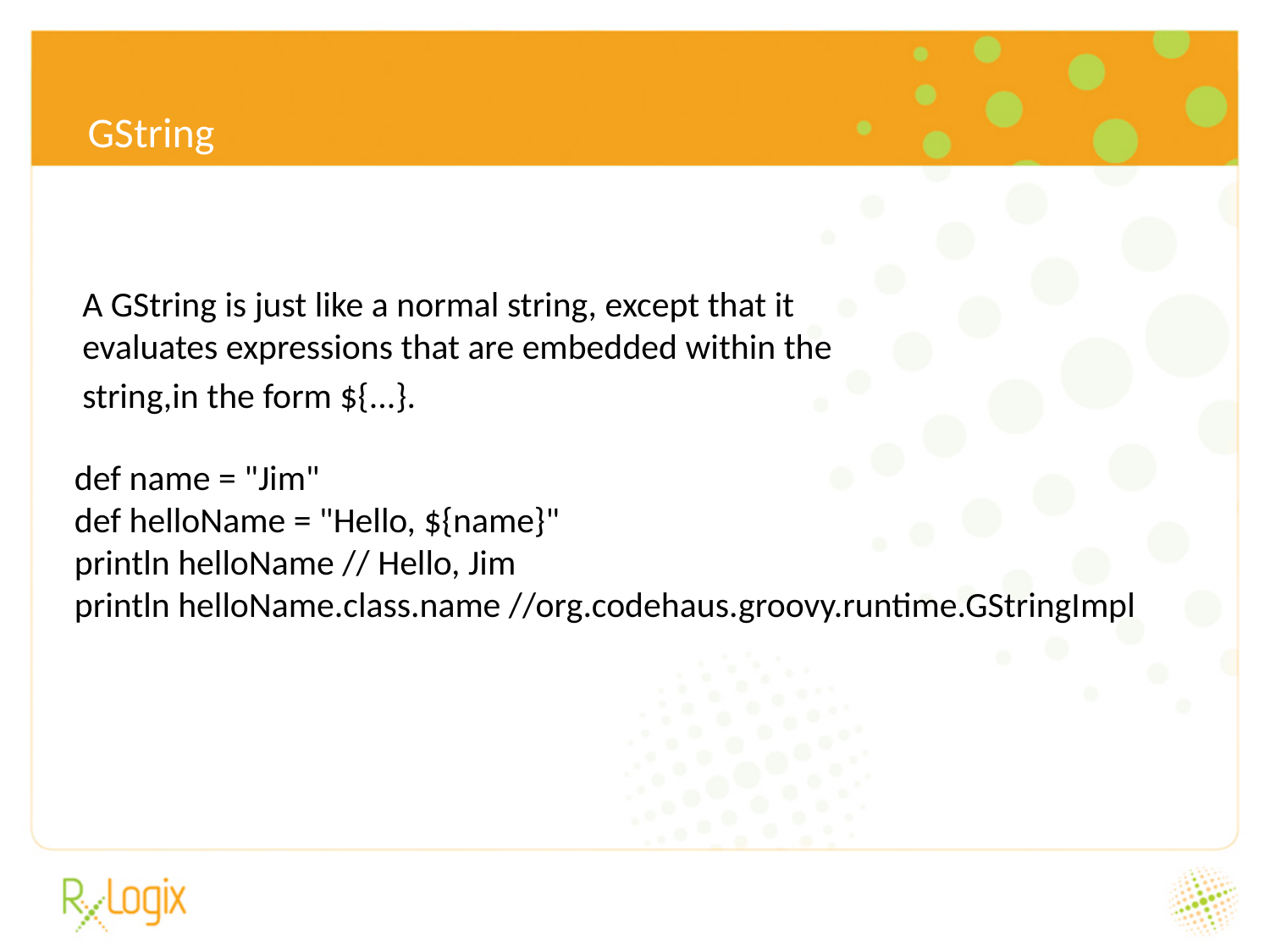

6/24/16
GString
 A GString is just like a normal string, except that it
 evaluates expressions that are embedded within the
 string,in the form ${...}.

def name = "Jim"
def helloName = "Hello, ${name}"
println helloName // Hello, Jim
println helloName.class.name //org.codehaus.groovy.runtime.GStringImpl